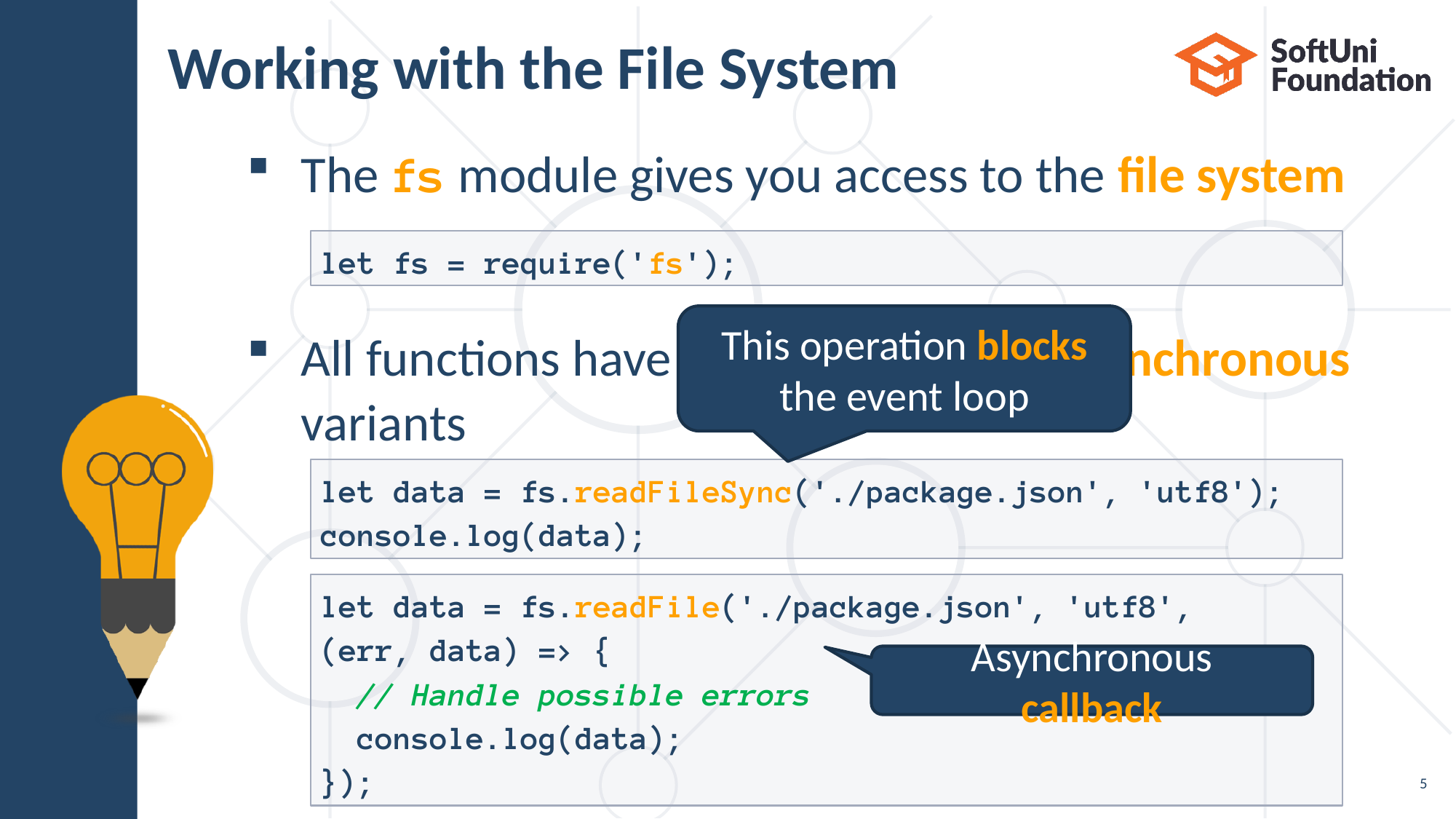

# Working with the File System
The fs module gives you access to the file system
All functions have synchronous and asynchronous
variants

let fs = require('fs');
This operation blocks
the event loop
let data = fs.readFileSync('./package.json', 'utf8');
console.log(data);
let data = fs.readFile('./package.json', 'utf8',
(err, data) => {
  // Handle possible errors
  console.log(data);
});
Asynchronous callback
5